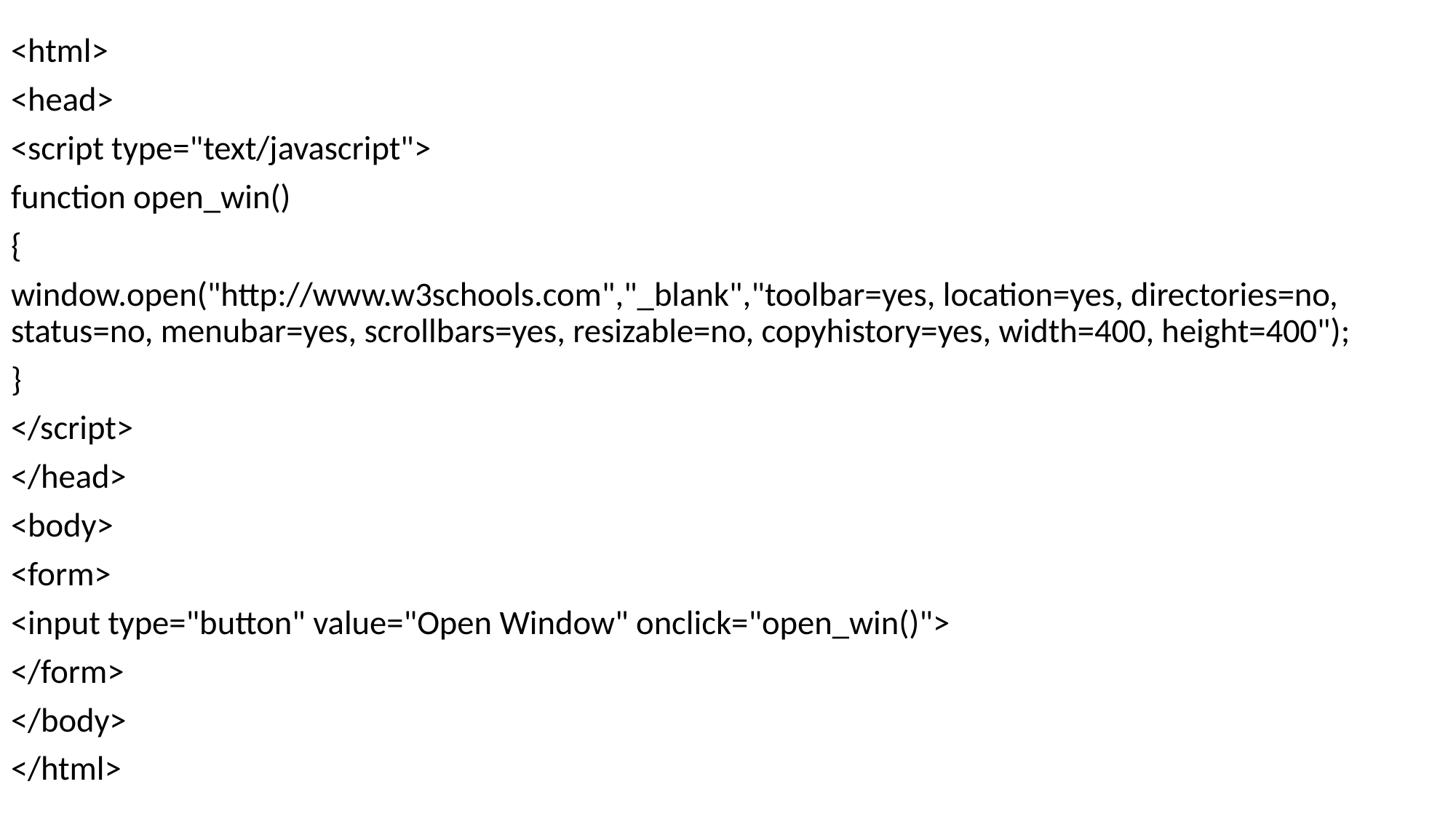

<html>
<head>
<script type="text/javascript">
function open_win()
{
window.open("http://www.w3schools.com","_blank","toolbar=yes, location=yes, directories=no, status=no, menubar=yes, scrollbars=yes, resizable=no, copyhistory=yes, width=400, height=400");
}
</script>
</head>
<body>
<form>
<input type="button" value="Open Window" onclick="open_win()">
</form>
</body>
</html>